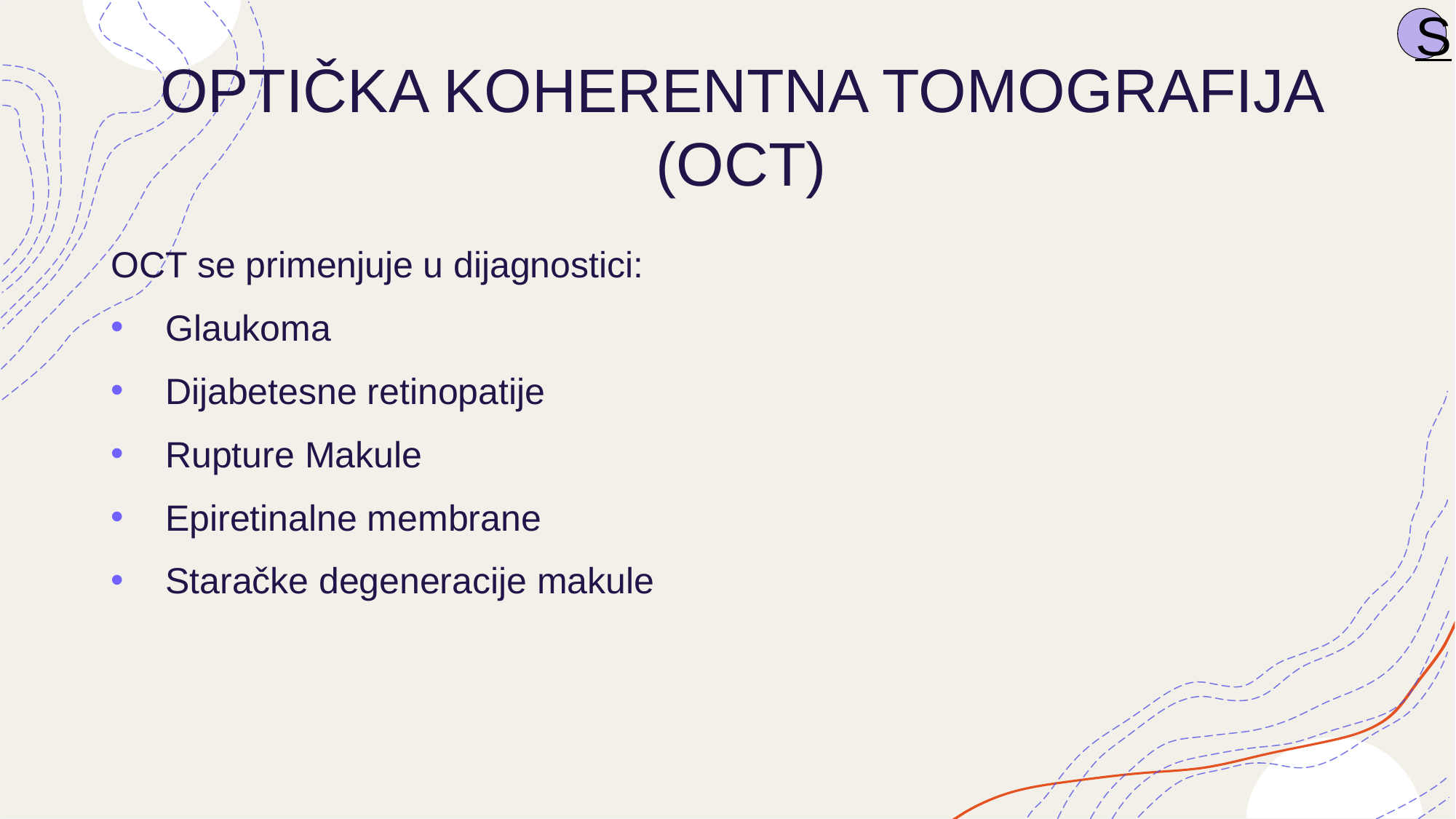

S
OPTIČKA KOHERENTNA TOMOGRAFIJA (OCT)
OCT se primenjuje u dijagnostici:
Glaukoma
Dijabetesne retinopatije
Rupture Makule
Epiretinalne membrane
Staračke degeneracije makule